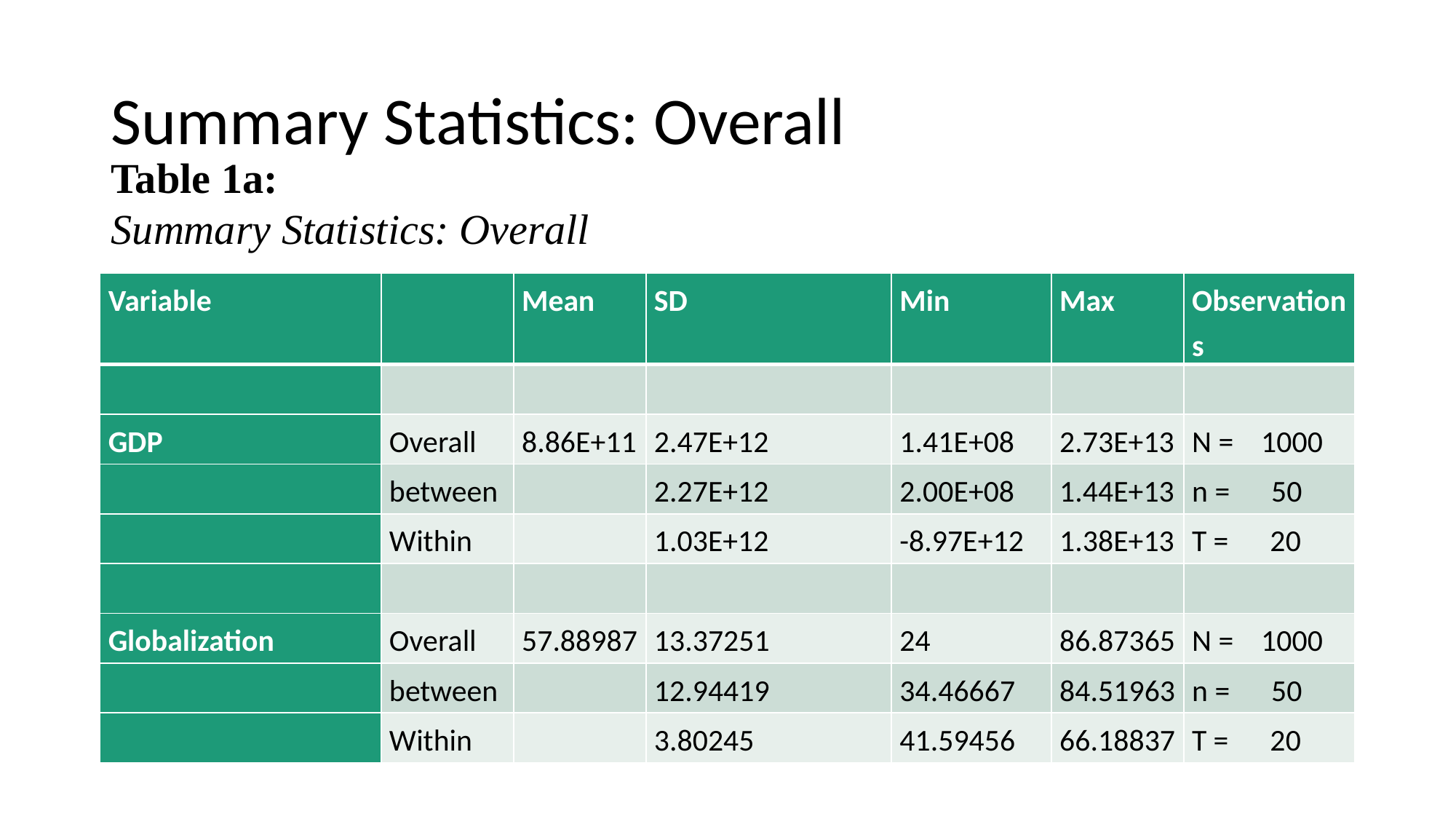

# Summary Statistics: Overall
Table 1a:
Summary Statistics: Overall
| Variable |  | Mean | SD | Min | Max | Observations |
| --- | --- | --- | --- | --- | --- | --- |
|  |  |  |  |  |  |  |
| GDP | Overall | 8.86E+11 | 2.47E+12 | 1.41E+08 | 2.73E+13 | N = 1000 |
|  | between |  | 2.27E+12 | 2.00E+08 | 1.44E+13 | n = 50 |
|  | Within |  | 1.03E+12 | -8.97E+12 | 1.38E+13 | T = 20 |
|  |  |  |  |  |  |  |
| Globalization | Overall | 57.88987 | 13.37251 | 24 | 86.87365 | N = 1000 |
|  | between |  | 12.94419 | 34.46667 | 84.51963 | n = 50 |
|  | Within |  | 3.80245 | 41.59456 | 66.18837 | T = 20 |